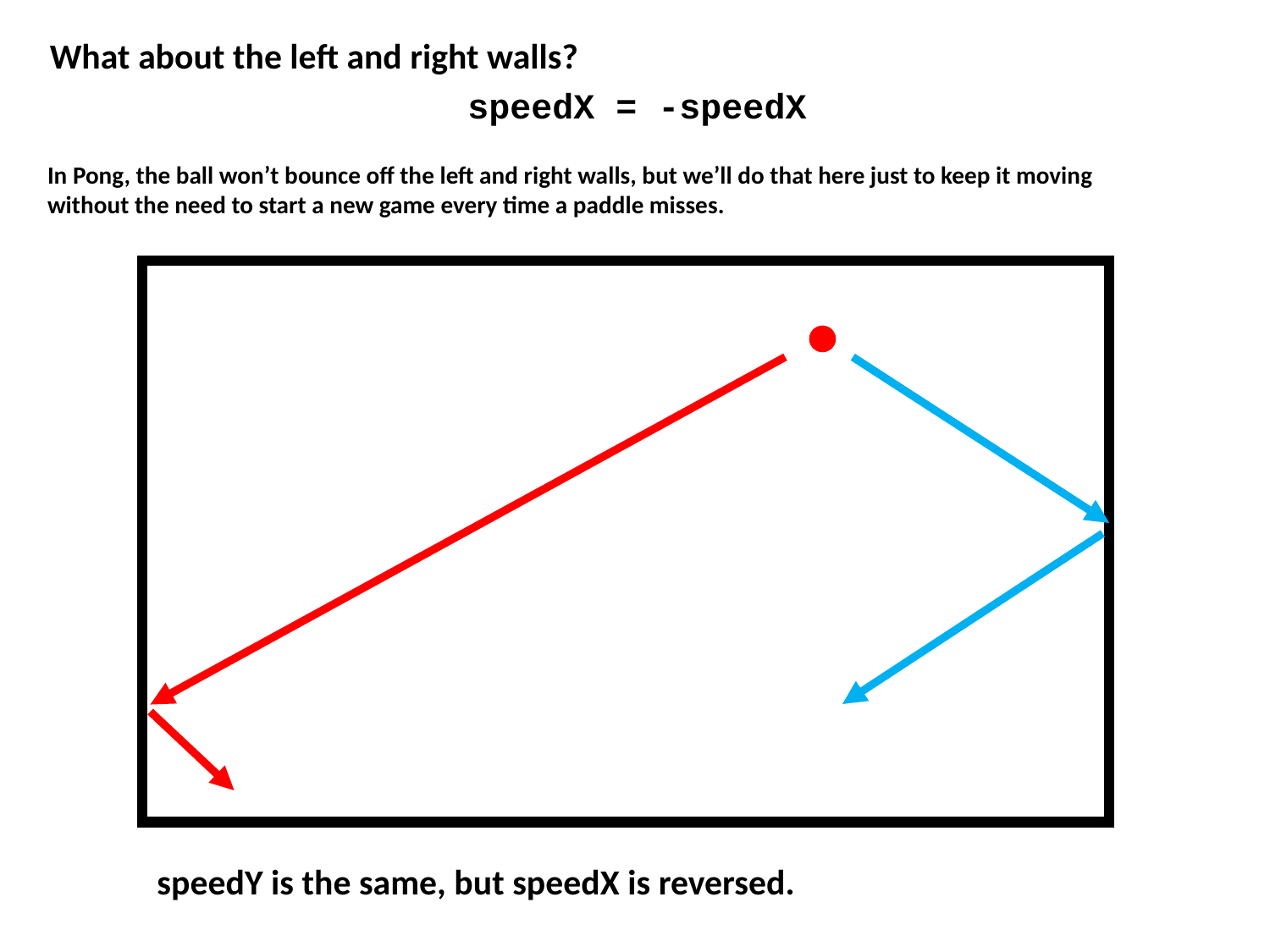

What about the left and right walls?
speedX = -speedX
In Pong, the ball won’t bounce off the left and right walls, but we’ll do that here just to keep it moving without the need to start a new game every time a paddle misses.

speedY is the same, but speedX is reversed.